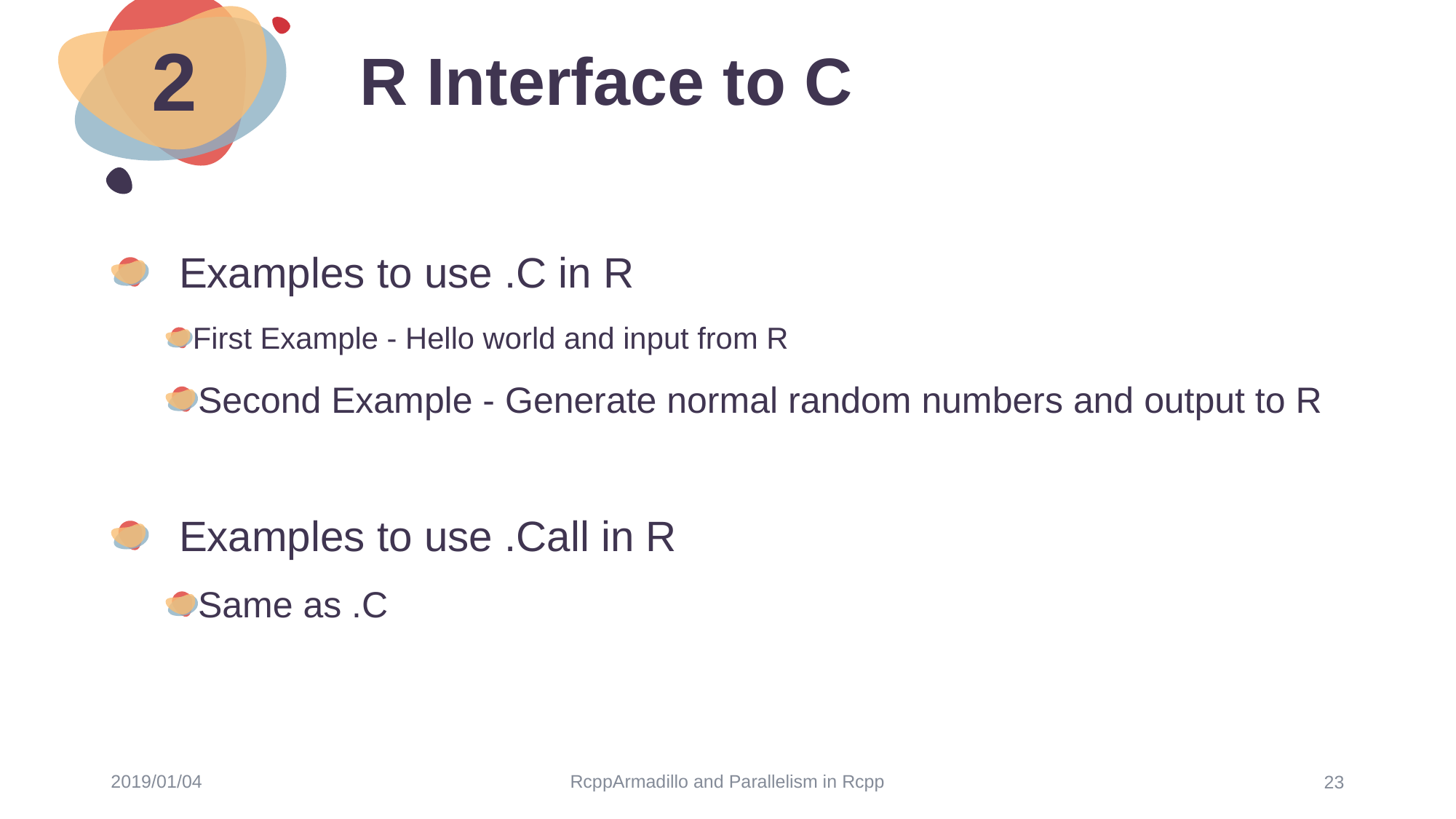

# R Interface to C
2
Examples to use .C in R
First Example - Hello world and input from R
Second Example - Generate normal random numbers and output to R

Examples to use .Call in R
Same as .C
2019/01/04
RcppArmadillo and Parallelism in Rcpp
23